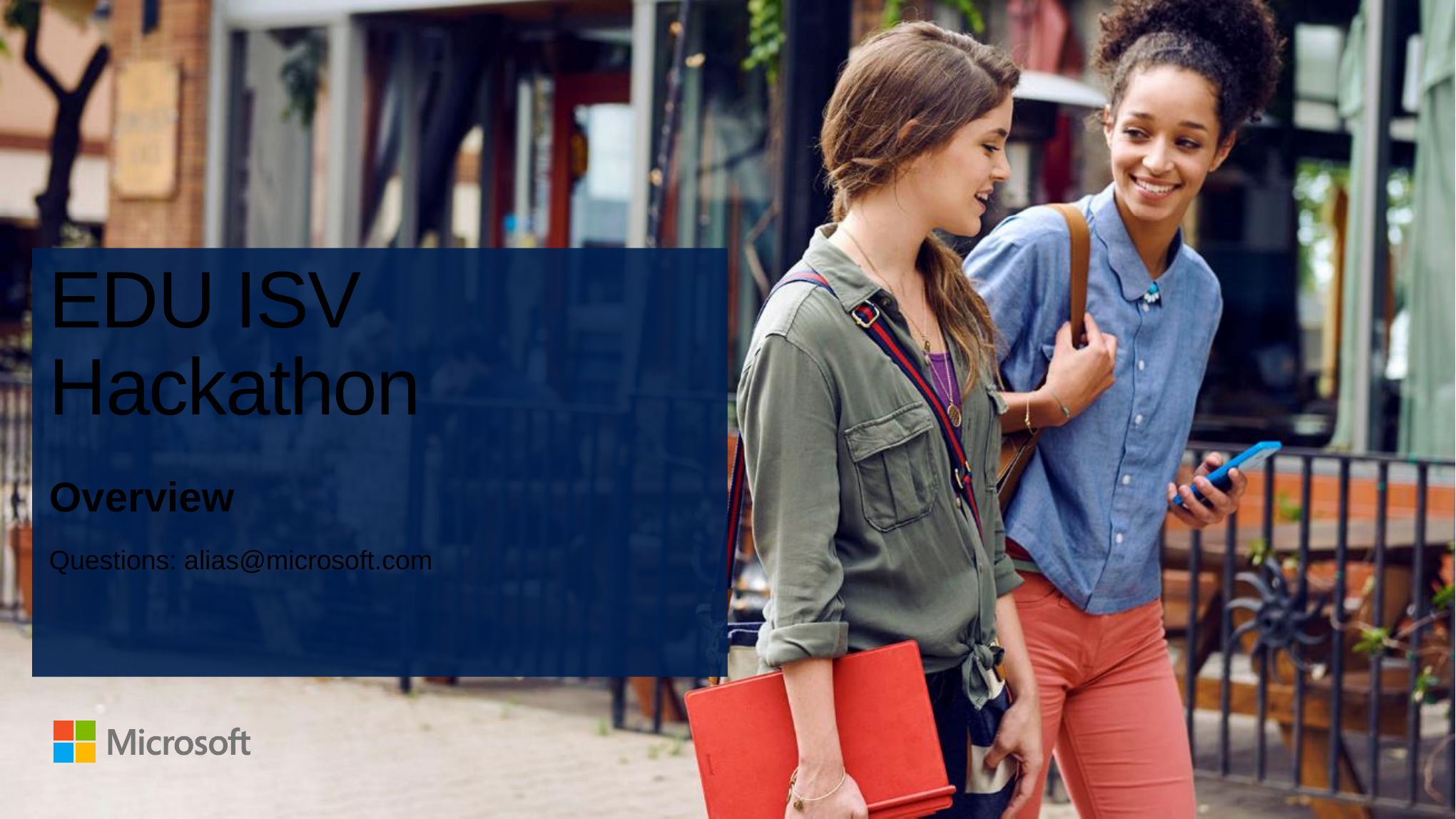

# EDU ISV Hackathon
Overview

Questions: alias@microsoft.com